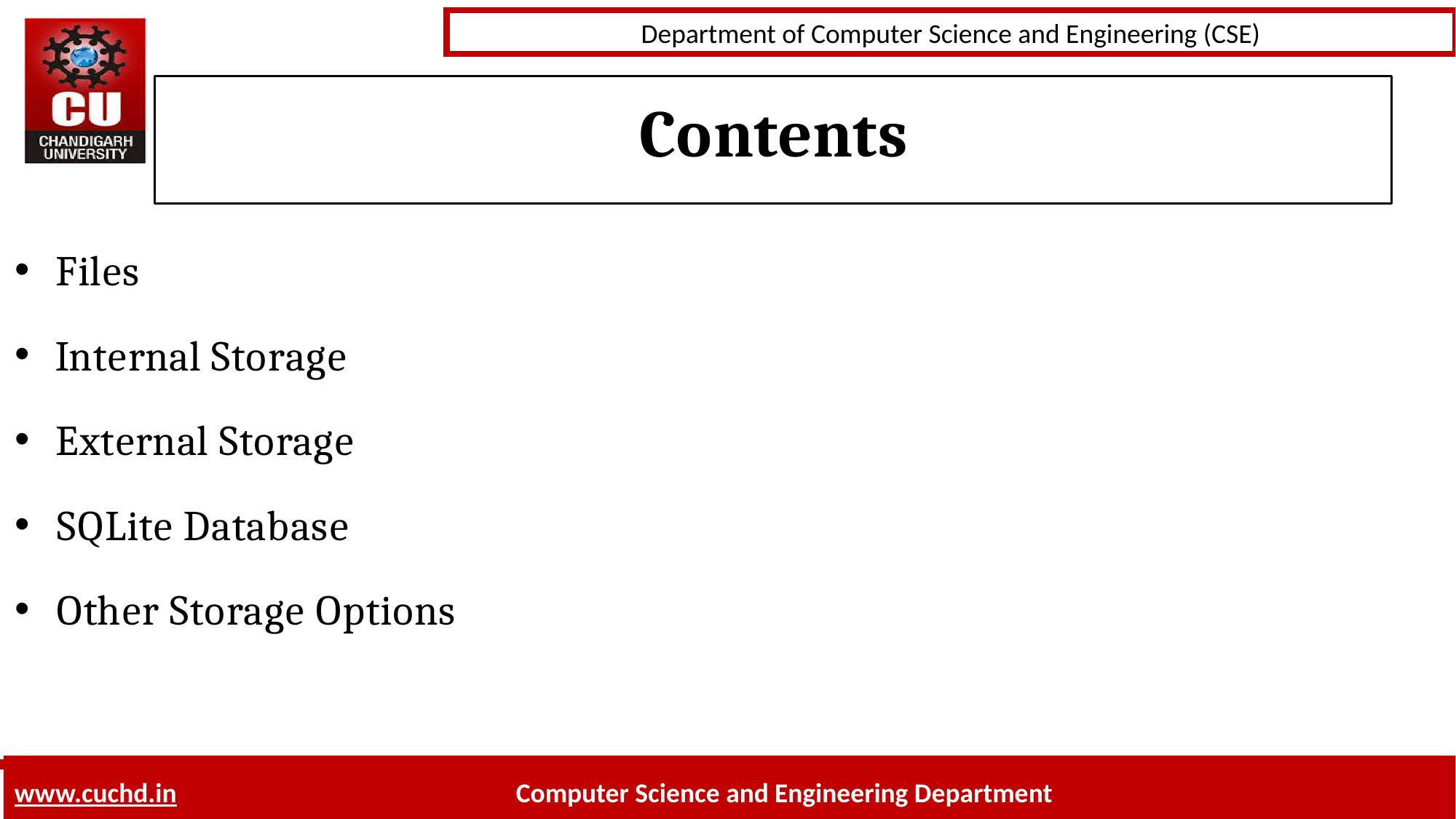

# Contents

Files
Internal Storage
External Storage
SQLite Database
Other Storage Options